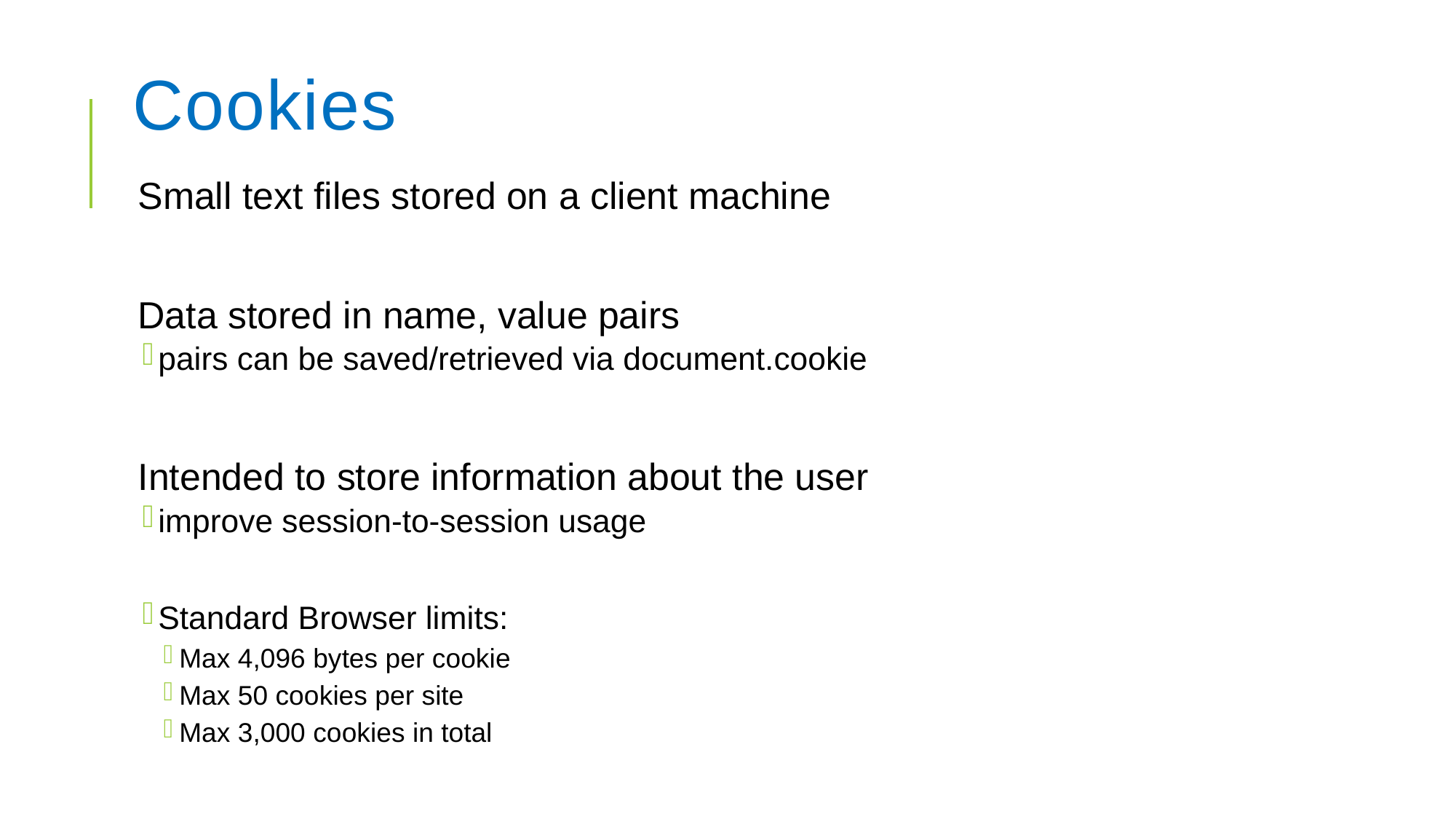

# Cookies
Small text files stored on a client machine

Data stored in name, value pairs
pairs can be saved/retrieved via document.cookie

Intended to store information about the user
improve session-to-session usage

Standard Browser limits:
Max 4,096 bytes per cookie
Max 50 cookies per site
Max 3,000 cookies in total